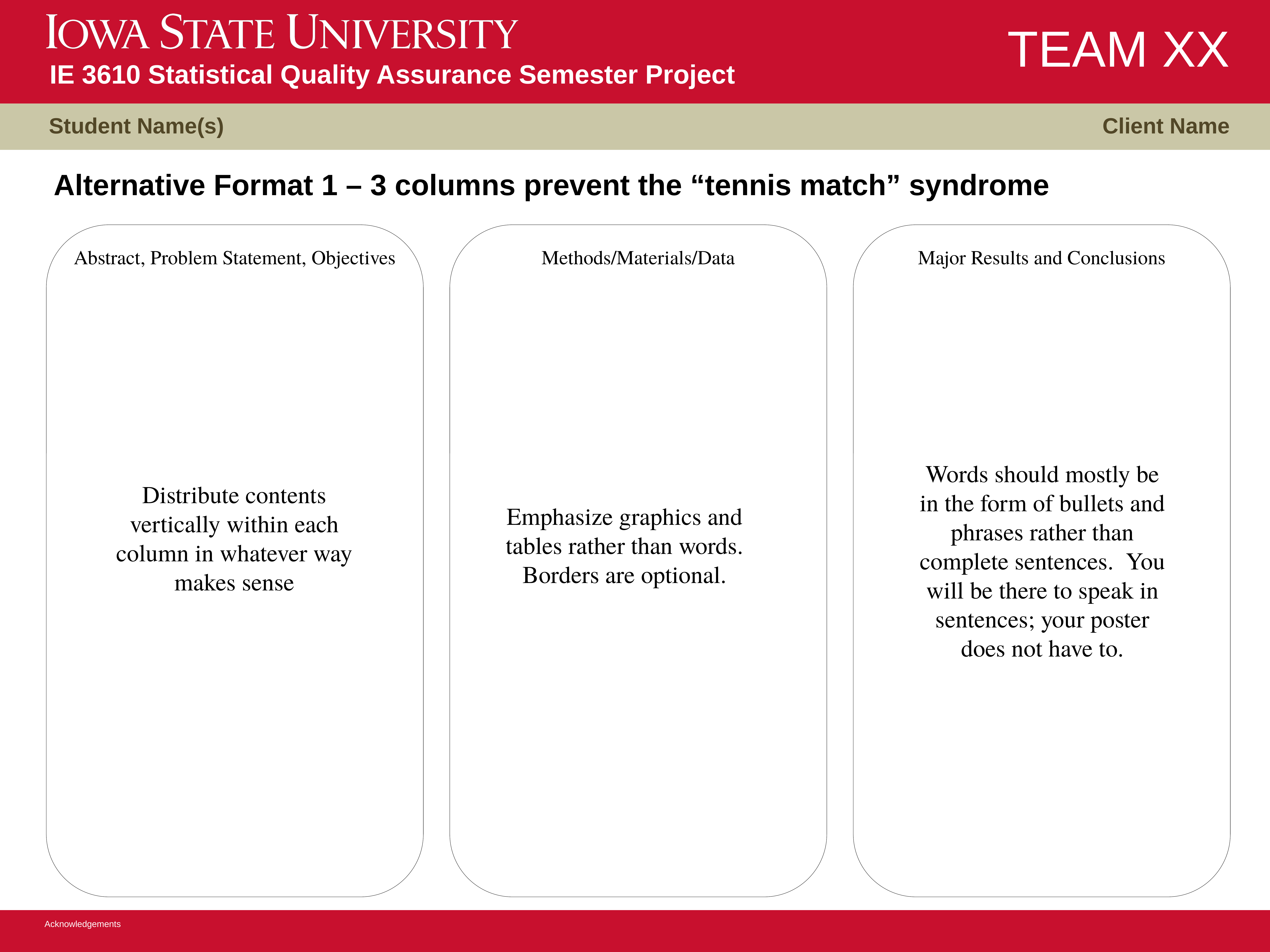

TEAM XX
IE 3610 Statistical Quality Assurance Semester Project
Student Name(s)
Client Name
Alternative Format 1 – 3 columns prevent the “tennis match” syndrome
Abstract, Problem Statement, Objectives
Methods/Materials/Data
Major Results and Conclusions
Words should mostly be in the form of bullets and phrases rather than complete sentences.  You will be there to speak in sentences; your poster does not have to.
Distribute contents vertically within each column in whatever way makes sense
Emphasize graphics and tables rather than words. Borders are optional.
Acknowledgements